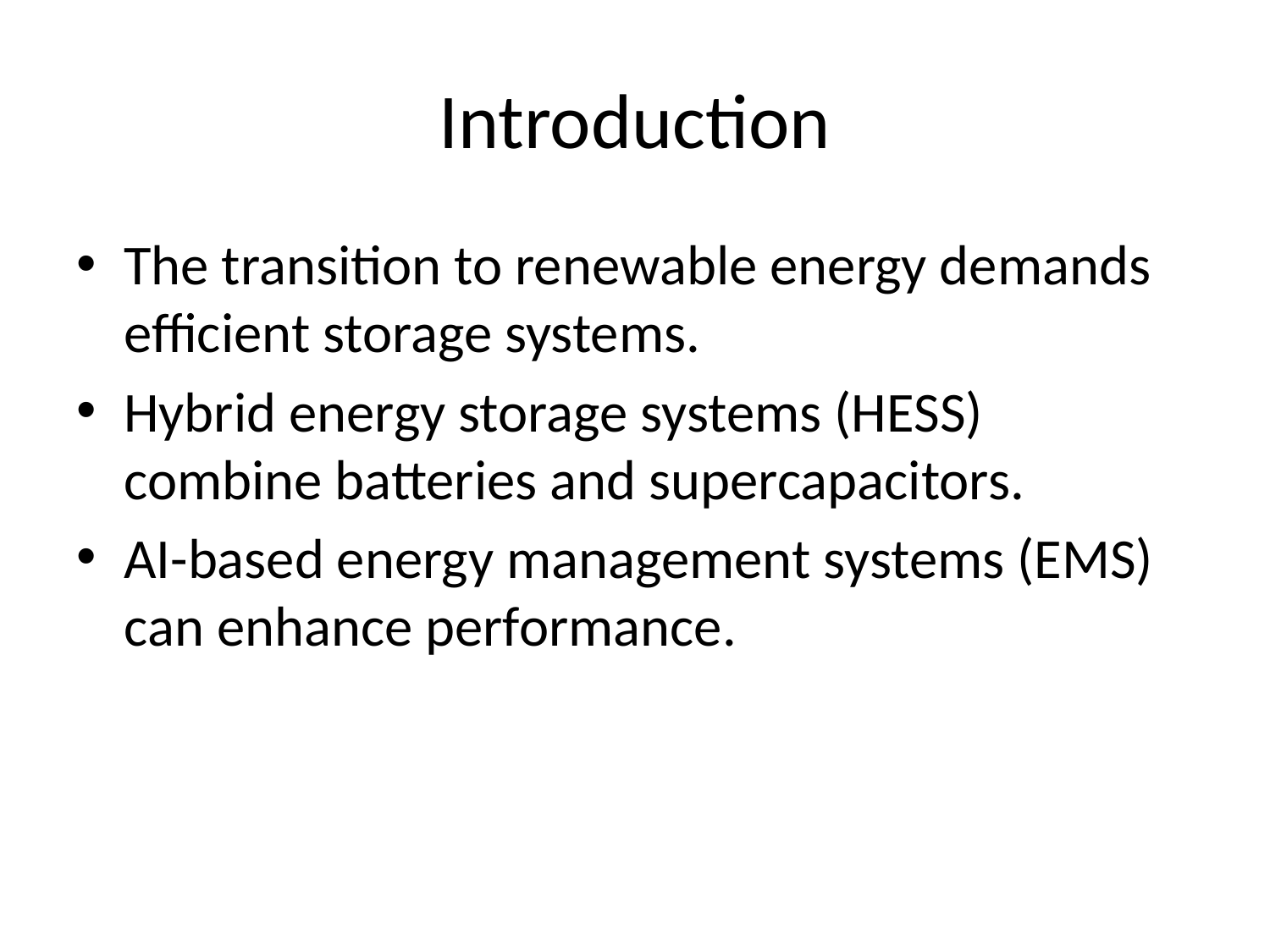

# Introduction
The transition to renewable energy demands efficient storage systems.
Hybrid energy storage systems (HESS) combine batteries and supercapacitors.
AI-based energy management systems (EMS) can enhance performance.